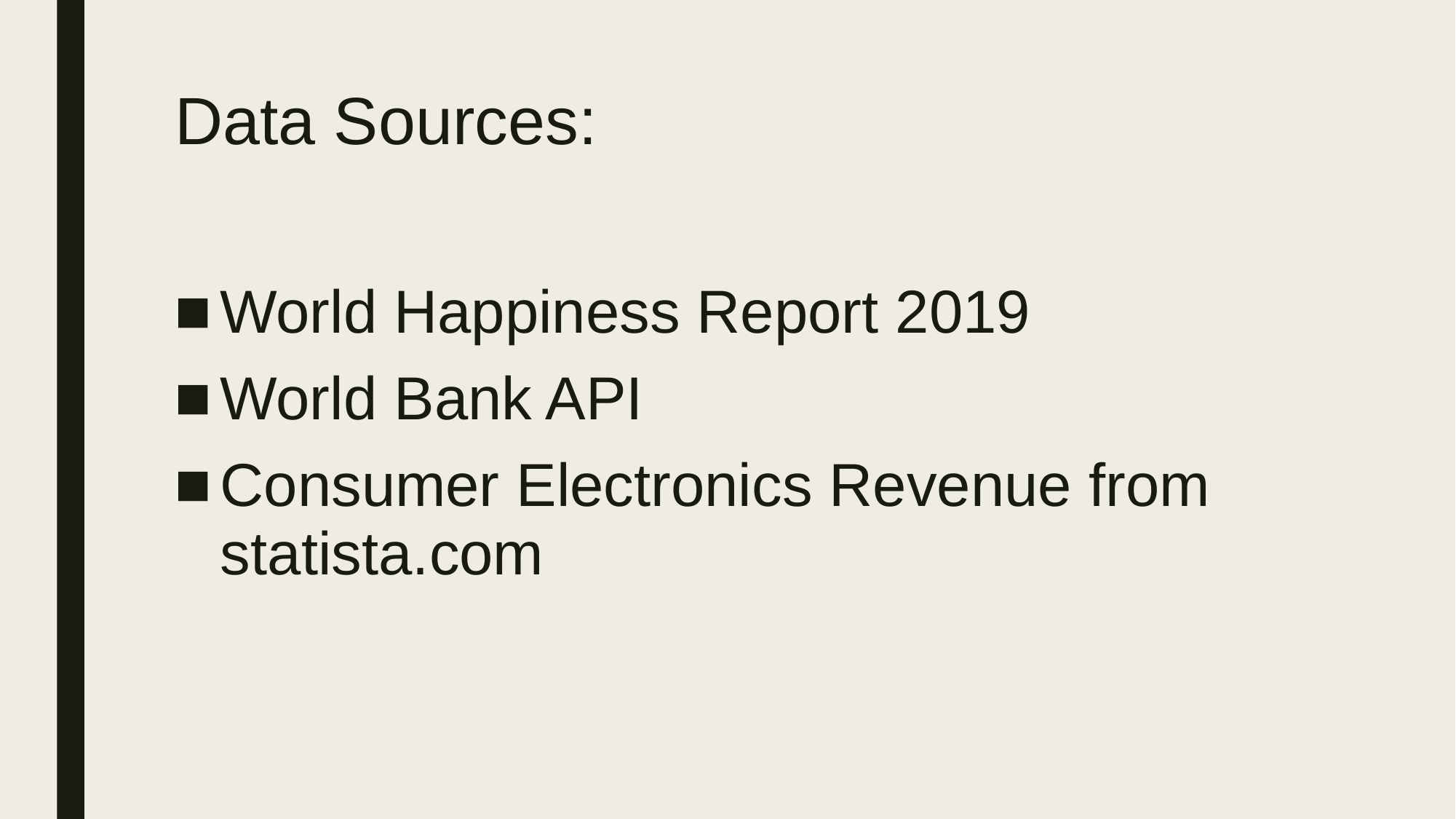

# Data Sources:
World Happiness Report 2019
World Bank API
Consumer Electronics Revenue from statista.com